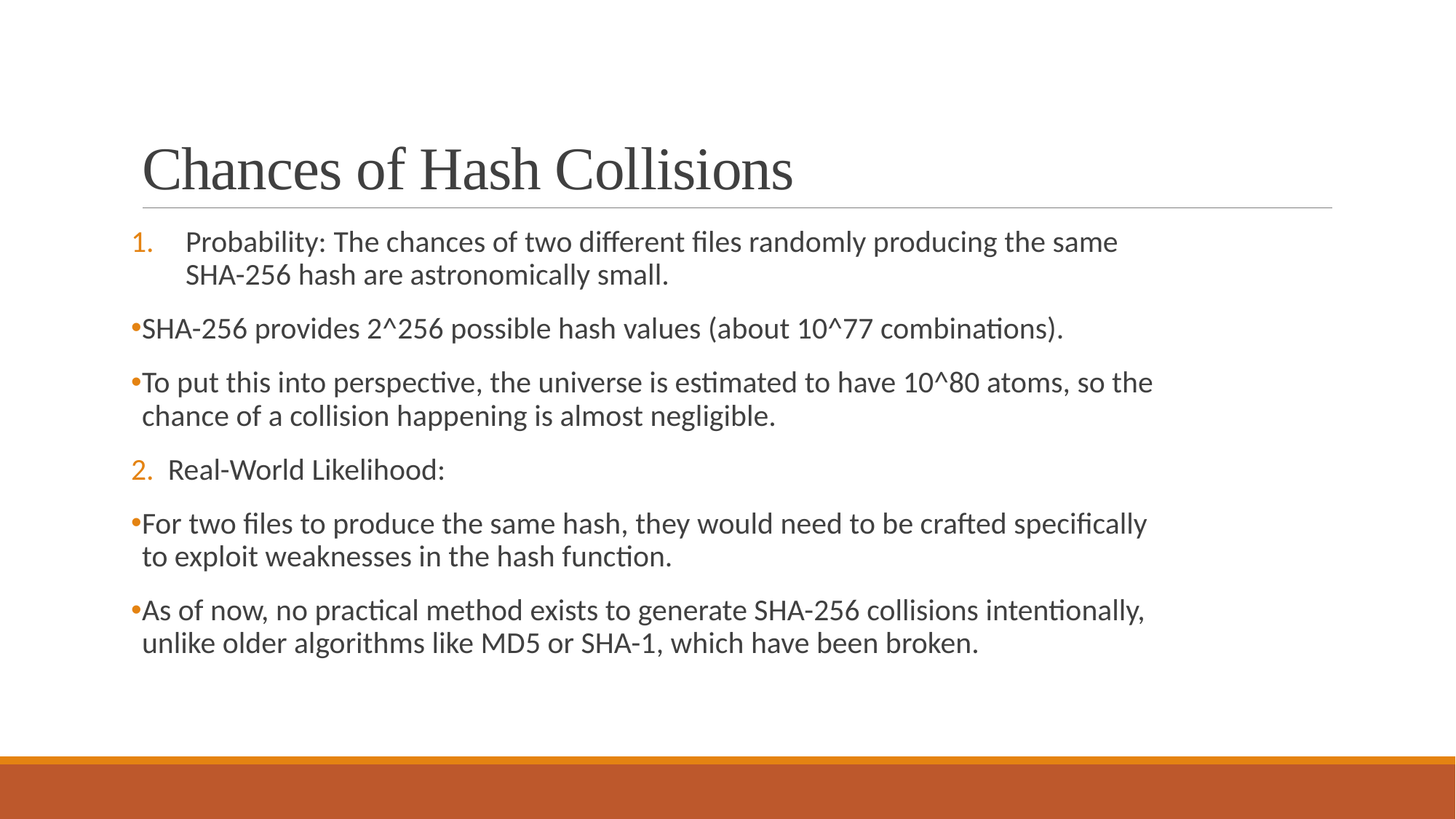

# Chances of Hash Collisions
Probability: The chances of two different files randomly producing the same SHA-256 hash are astronomically small.
SHA-256 provides 2^256 possible hash values (about 10^77 combinations).
To put this into perspective, the universe is estimated to have 10^80 atoms, so the chance of a collision happening is almost negligible.
2.  Real-World Likelihood:
For two files to produce the same hash, they would need to be crafted specifically to exploit weaknesses in the hash function.
As of now, no practical method exists to generate SHA-256 collisions intentionally, unlike older algorithms like MD5 or SHA-1, which have been broken.